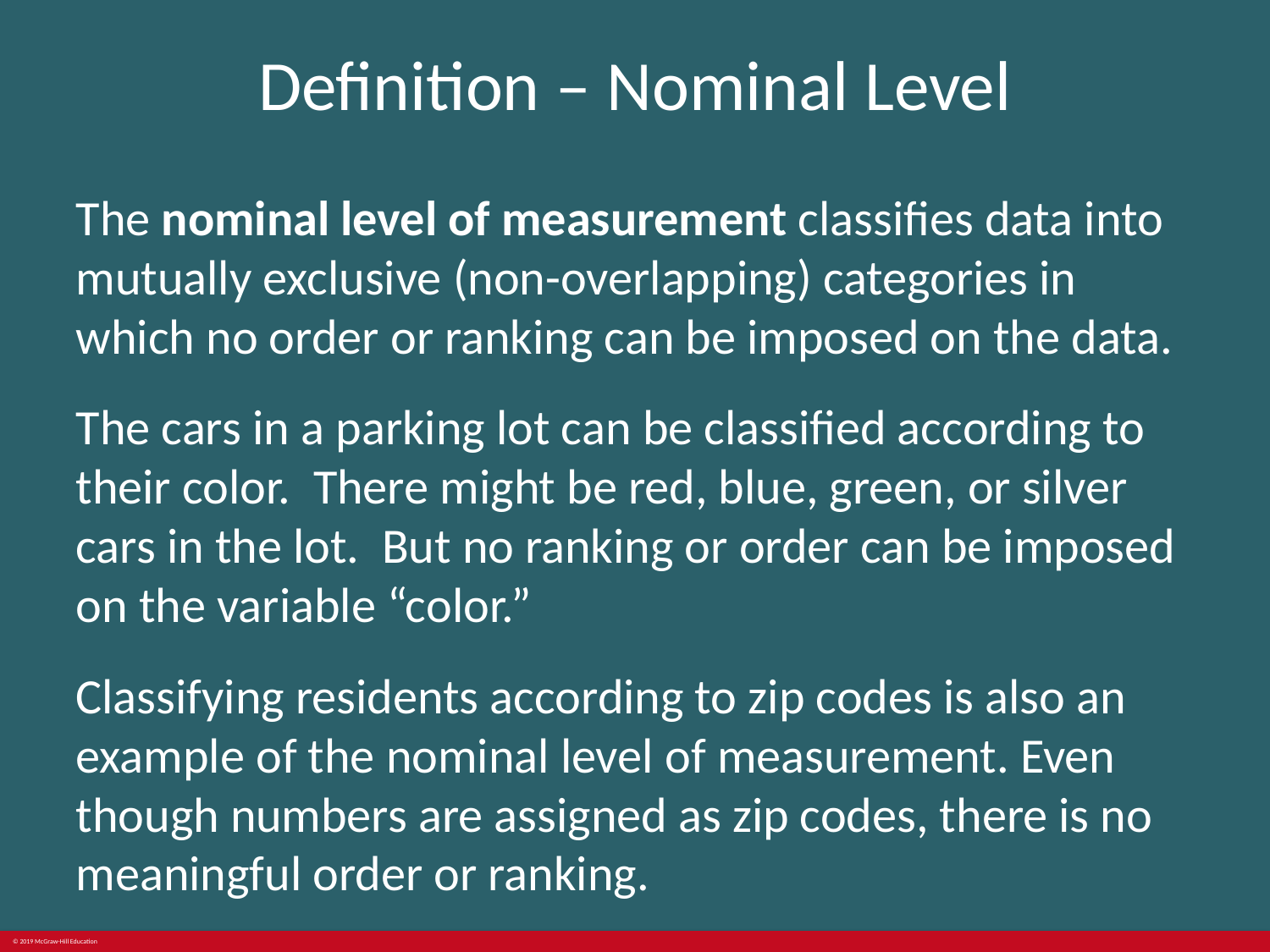

# Definition – Nominal Level
The nominal level of measurement classifies data into mutually exclusive (non-overlapping) categories in which no order or ranking can be imposed on the data.
The cars in a parking lot can be classified according to their color.  There might be red, blue, green, or silver cars in the lot.  But no ranking or order can be imposed on the variable “color.”
Classifying residents according to zip codes is also an example of the nominal level of measurement. Even though numbers are assigned as zip codes, there is no meaningful order or ranking.